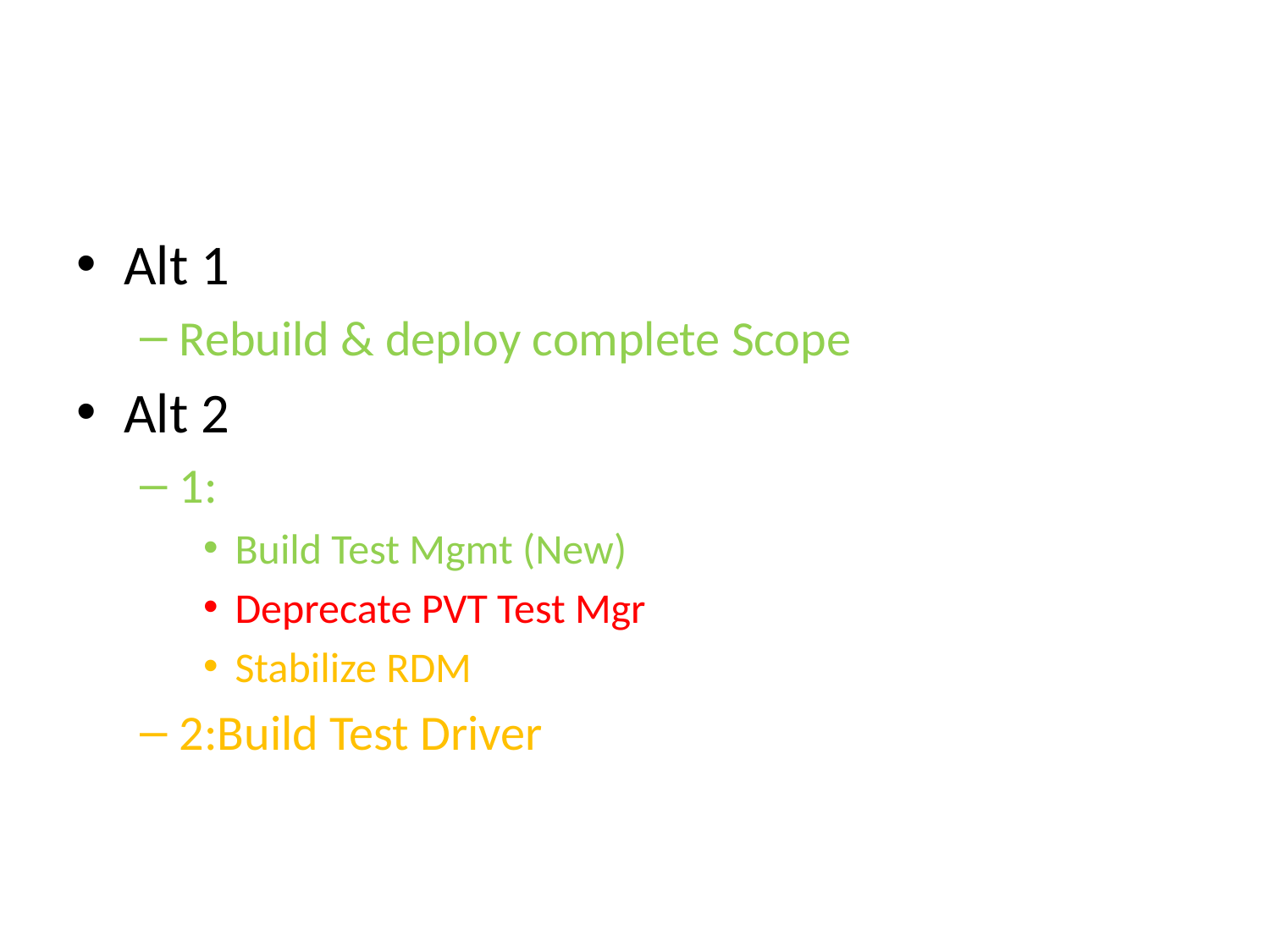

#
Alt 1
Rebuild & deploy complete Scope
Alt 2
1:
Build Test Mgmt (New)
Deprecate PVT Test Mgr
Stabilize RDM
2:Build Test Driver